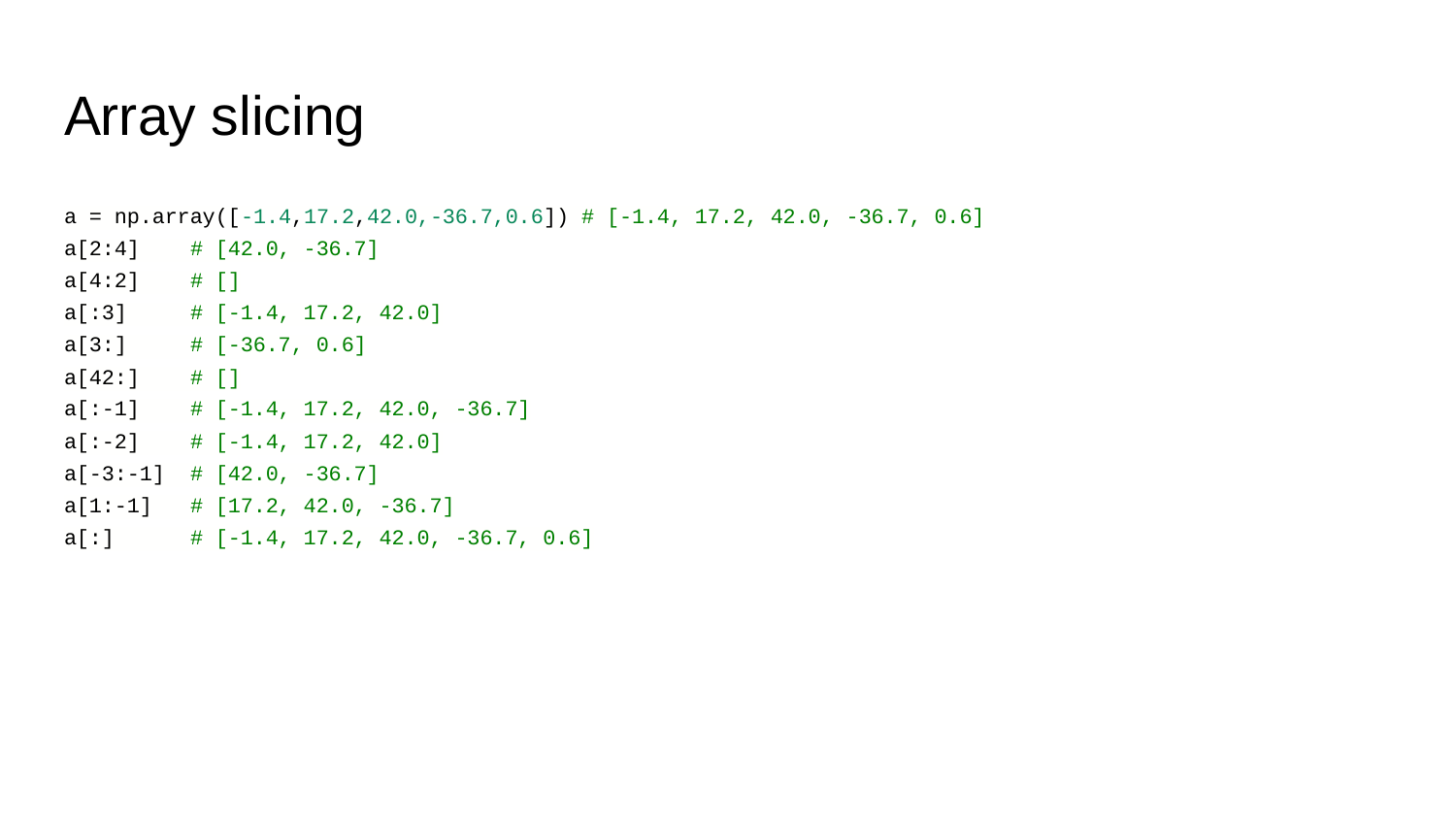

# Array slicing
a = np.array([-1.4,17.2,42.0,-36.7,0.6]) # [-1.4, 17.2, 42.0, -36.7, 0.6]
a[2:4]    # [42.0, -36.7]
a[4:2]    # []
a[:3]     # [-1.4, 17.2, 42.0]
a[3:]     # [-36.7, 0.6]
a[42:]    # []
a[:-1]    # [-1.4, 17.2, 42.0, -36.7]
a[:-2]    # [-1.4, 17.2, 42.0]
a[-3:-1]  # [42.0, -36.7]
a[1:-1]   # [17.2, 42.0, -36.7]
a[:]      # [-1.4, 17.2, 42.0, -36.7, 0.6]